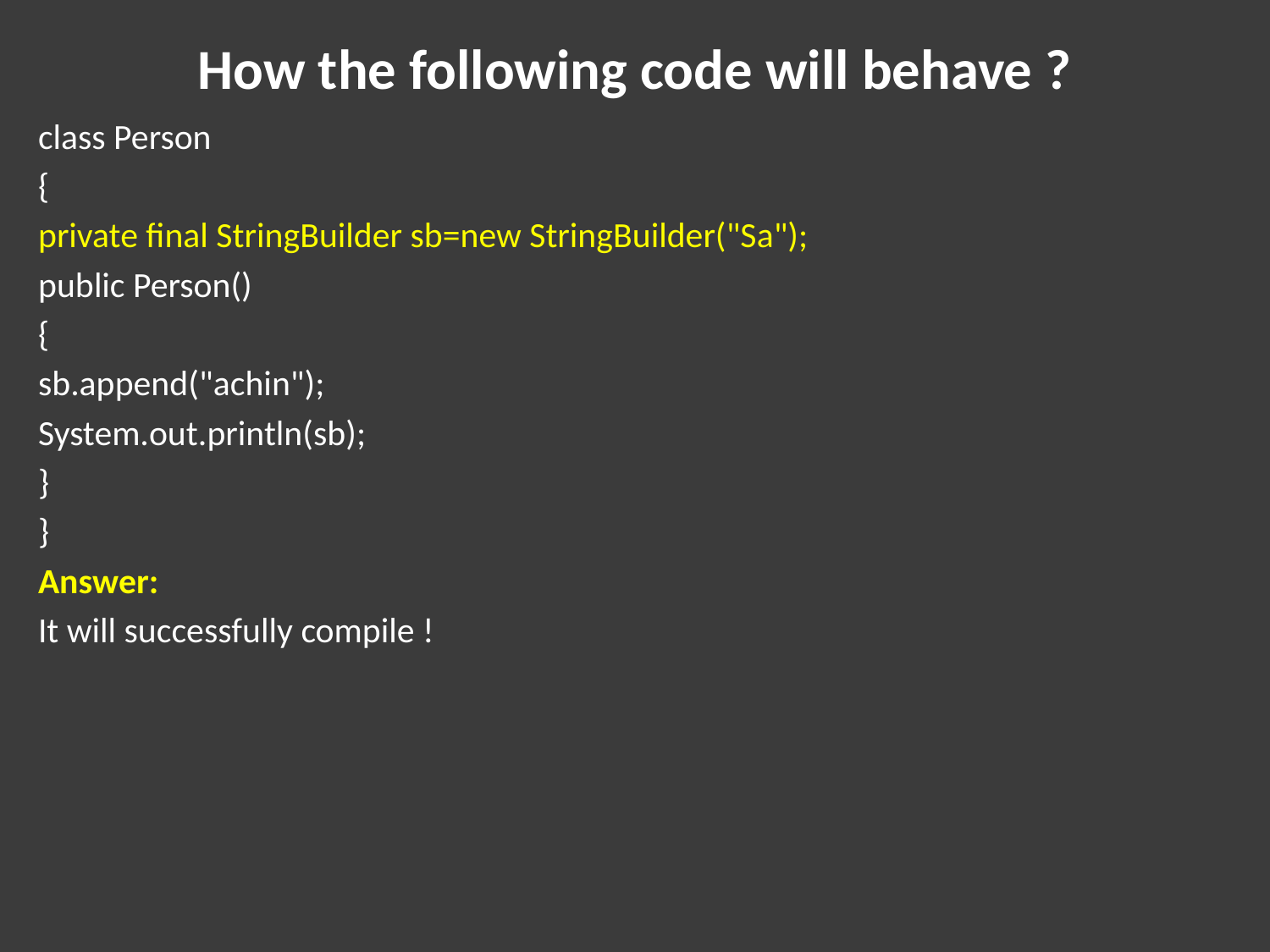

# How the following code will behave ?
class Person
{
private final StringBuilder sb=new StringBuilder("Sa");
public Person()
{
sb.append("achin");
System.out.println(sb);
}
}
Answer:
It will successfully compile !